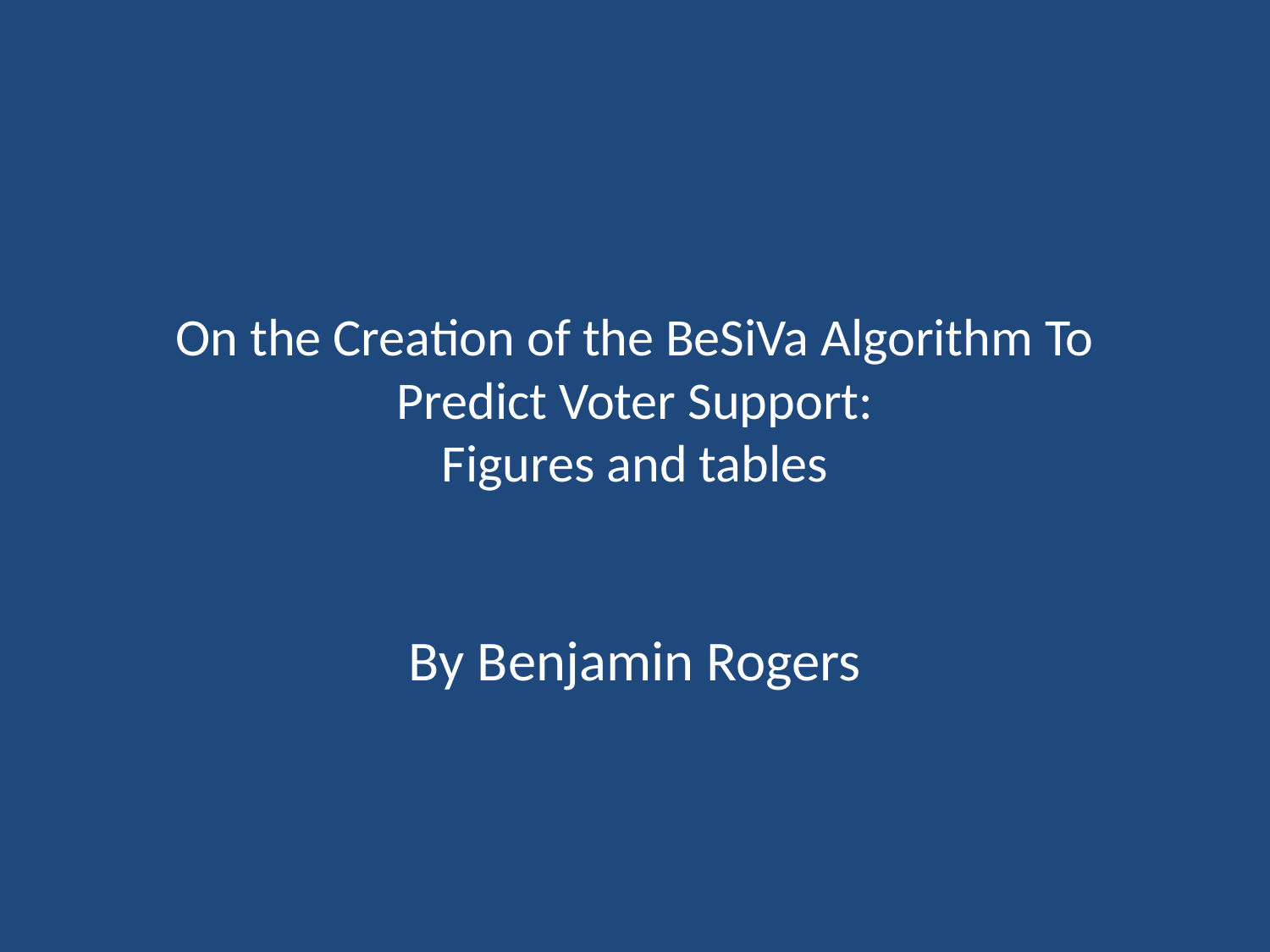

# On the Creation of the BeSiVa Algorithm To Predict Voter Support: Figures and tables

By Benjamin Rogers